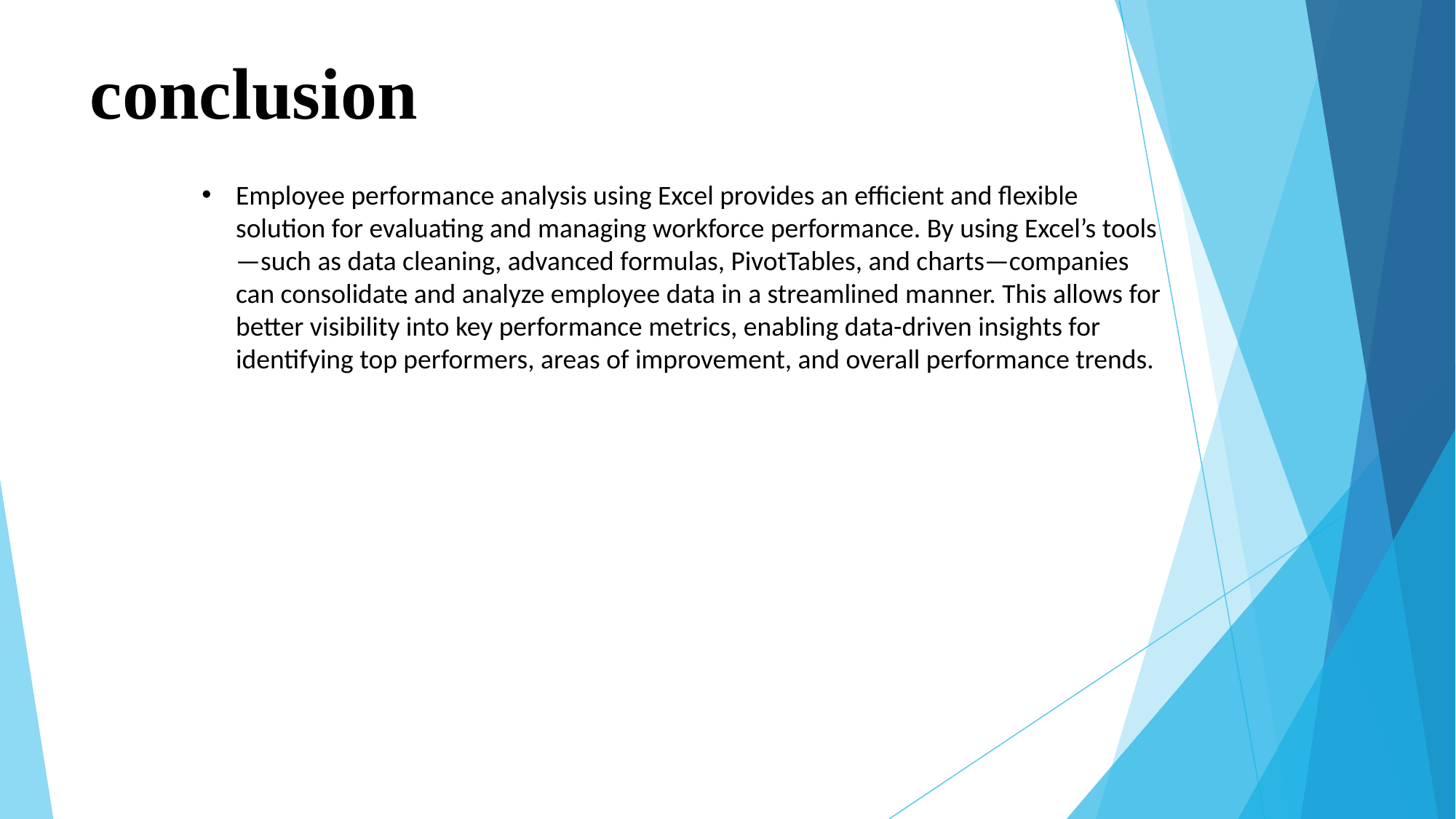

# conclusion
Employee performance analysis using Excel provides an efficient and flexible solution for evaluating and managing workforce performance. By using Excel’s tools—such as data cleaning, advanced formulas, PivotTables, and charts—companies can consolidate and analyze employee data in a streamlined manner. This allows for better visibility into key performance metrics, enabling data-driven insights for identifying top performers, areas of improvement, and overall performance trends.
.